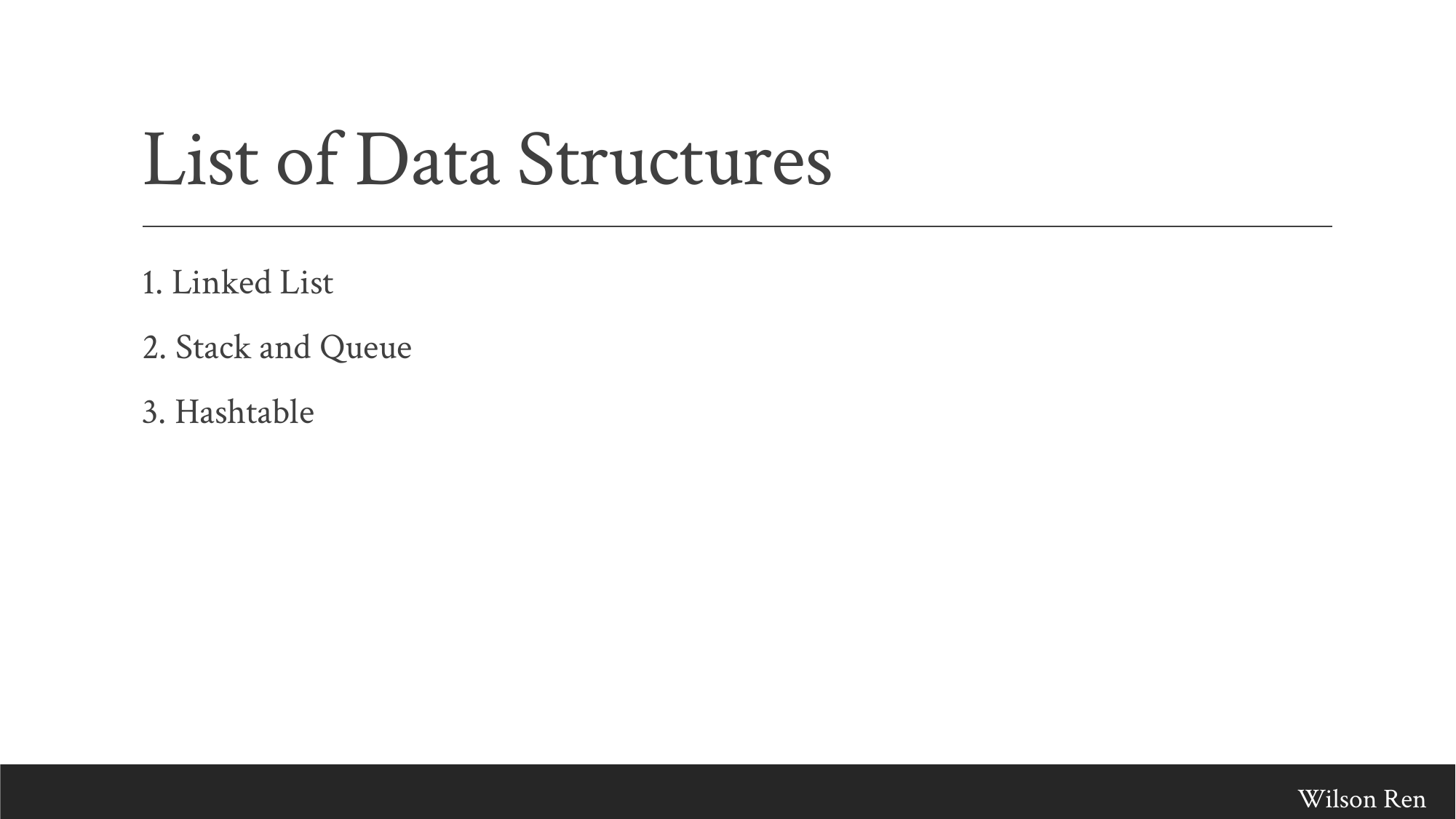

# List of Data Structures
1. Linked List
2. Stack and Queue
3. Hashtable
Wilson Ren